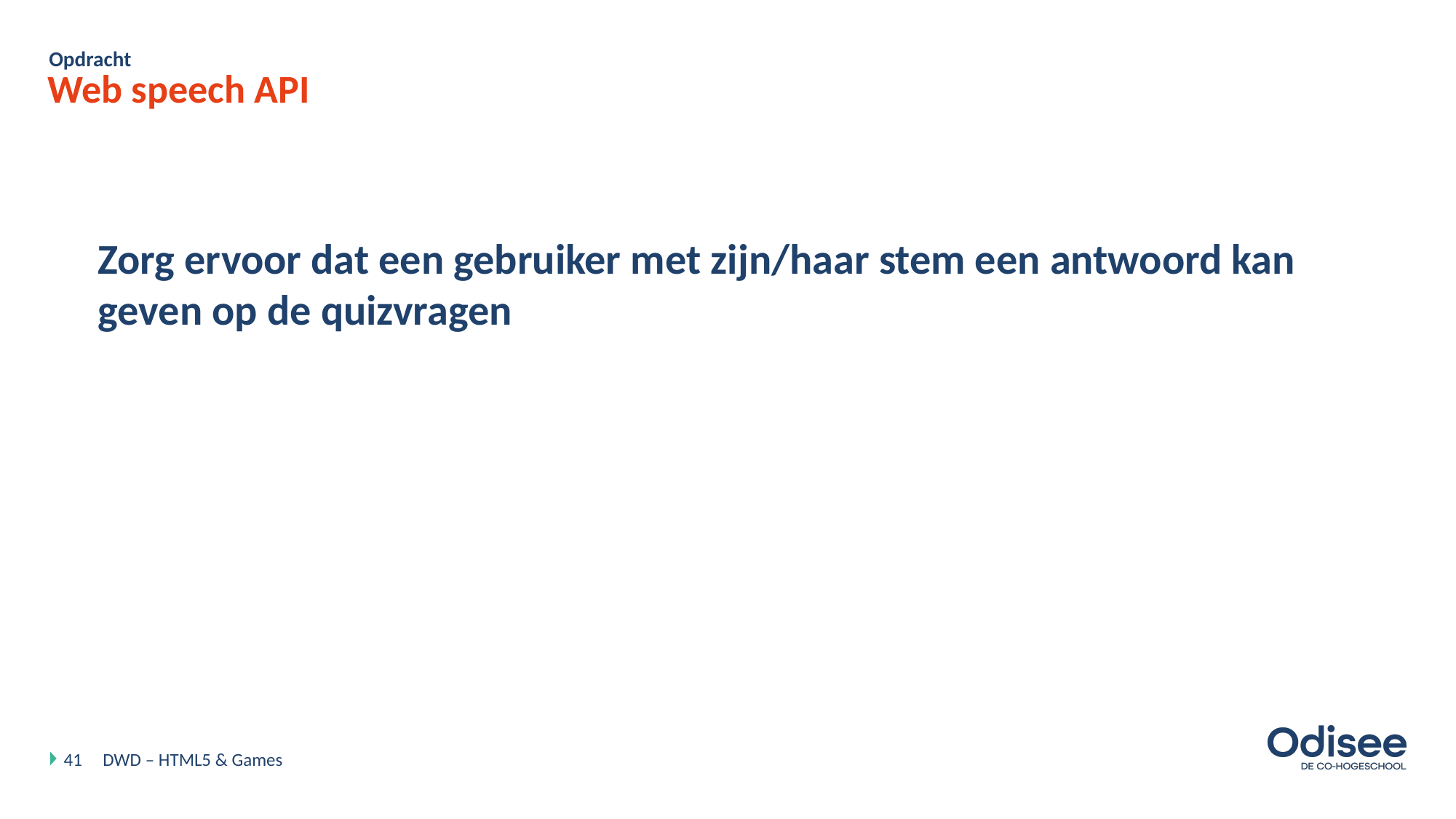

Opdracht
# Web speech API
Zorg ervoor dat een gebruiker met zijn/haar stem een antwoord kan geven op de quizvragen
41
DWD – HTML5 & Games